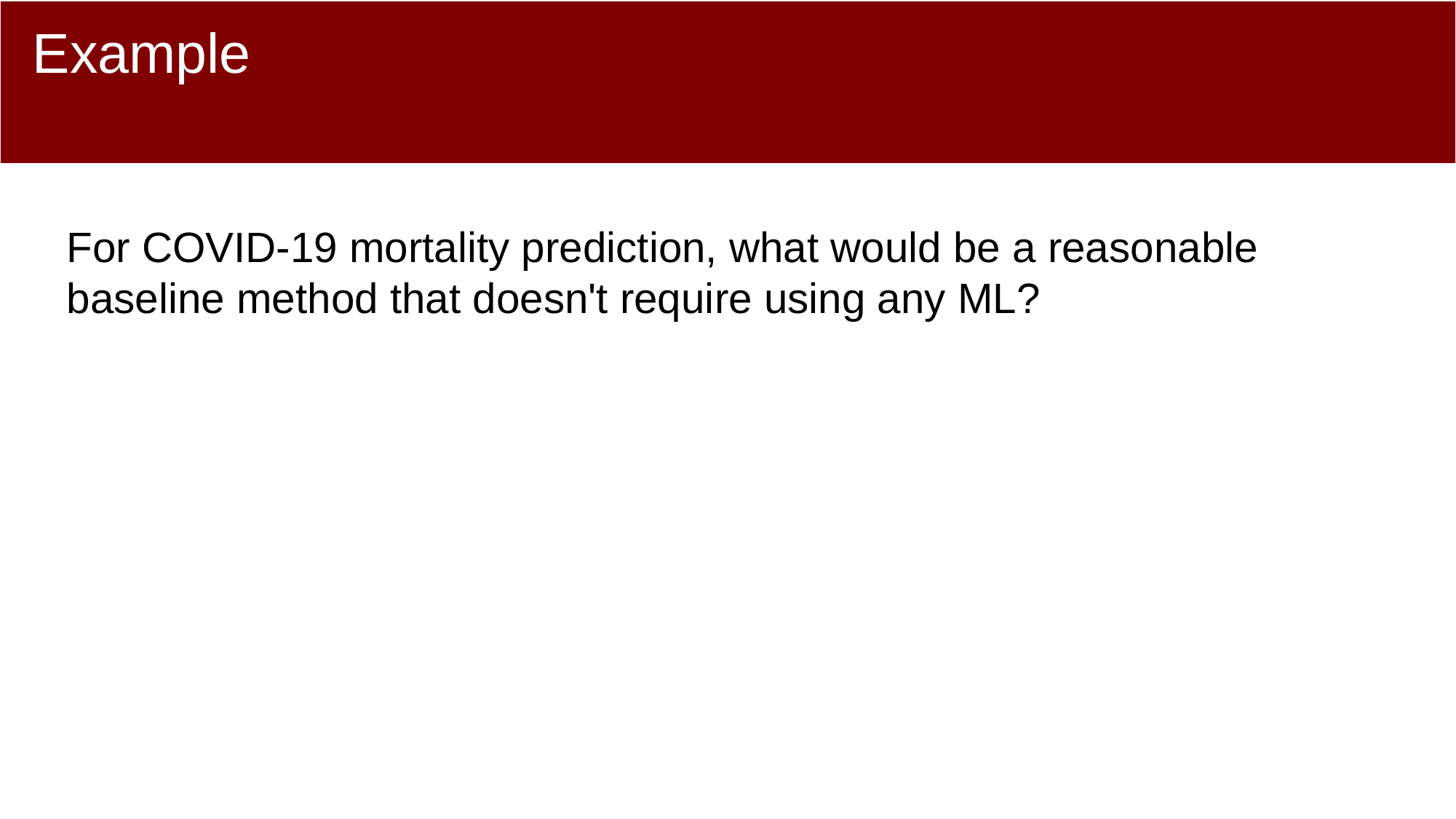

# Example
For COVID-19 mortality prediction, what would be a reasonable baseline method that doesn't require using any ML?